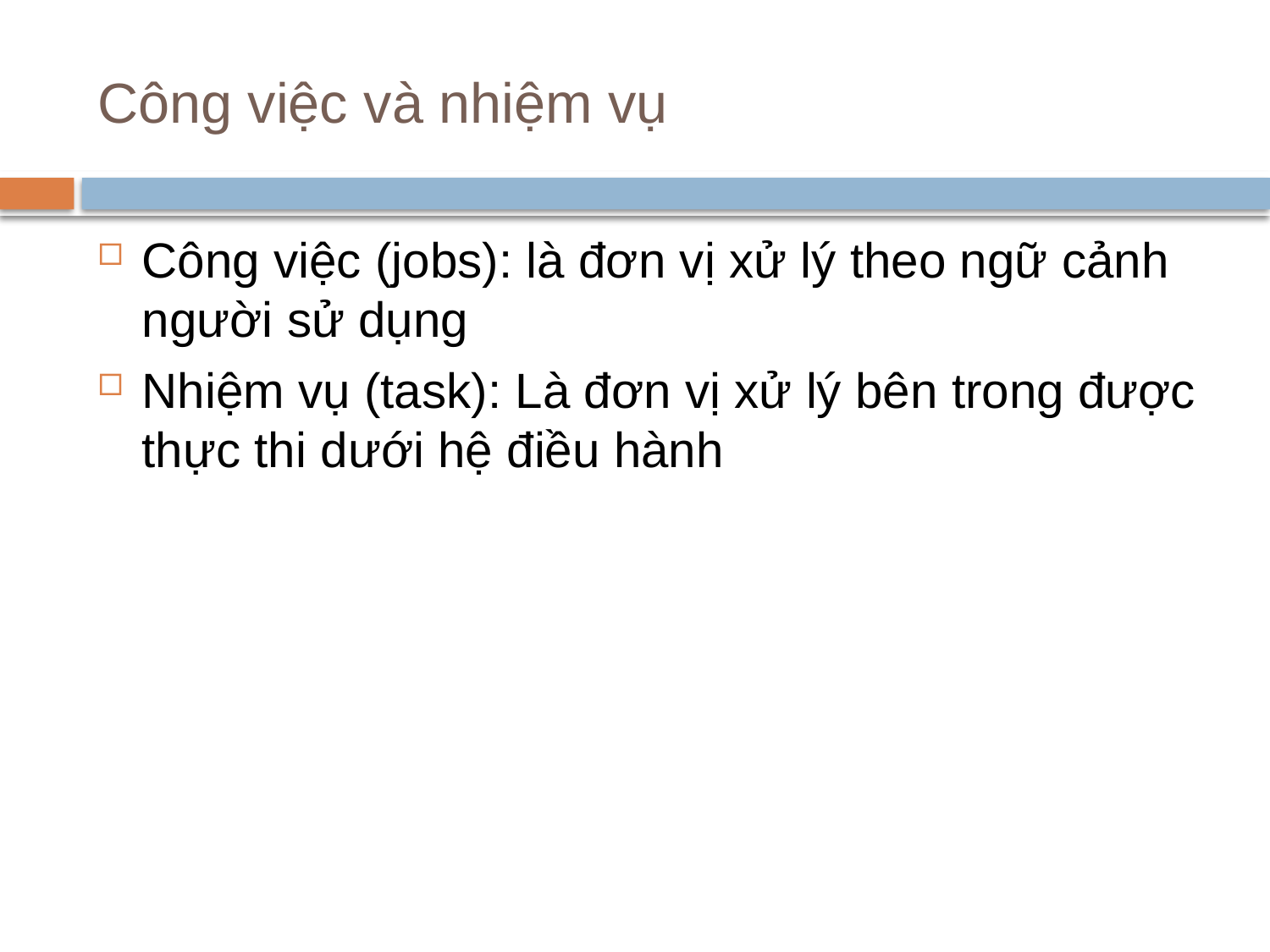

# Công việc và nhiệm vụ
Công việc (jobs): là đơn vị xử lý theo ngữ cảnh người sử dụng
Nhiệm vụ (task): Là đơn vị xử lý bên trong được thực thi dưới hệ điều hành